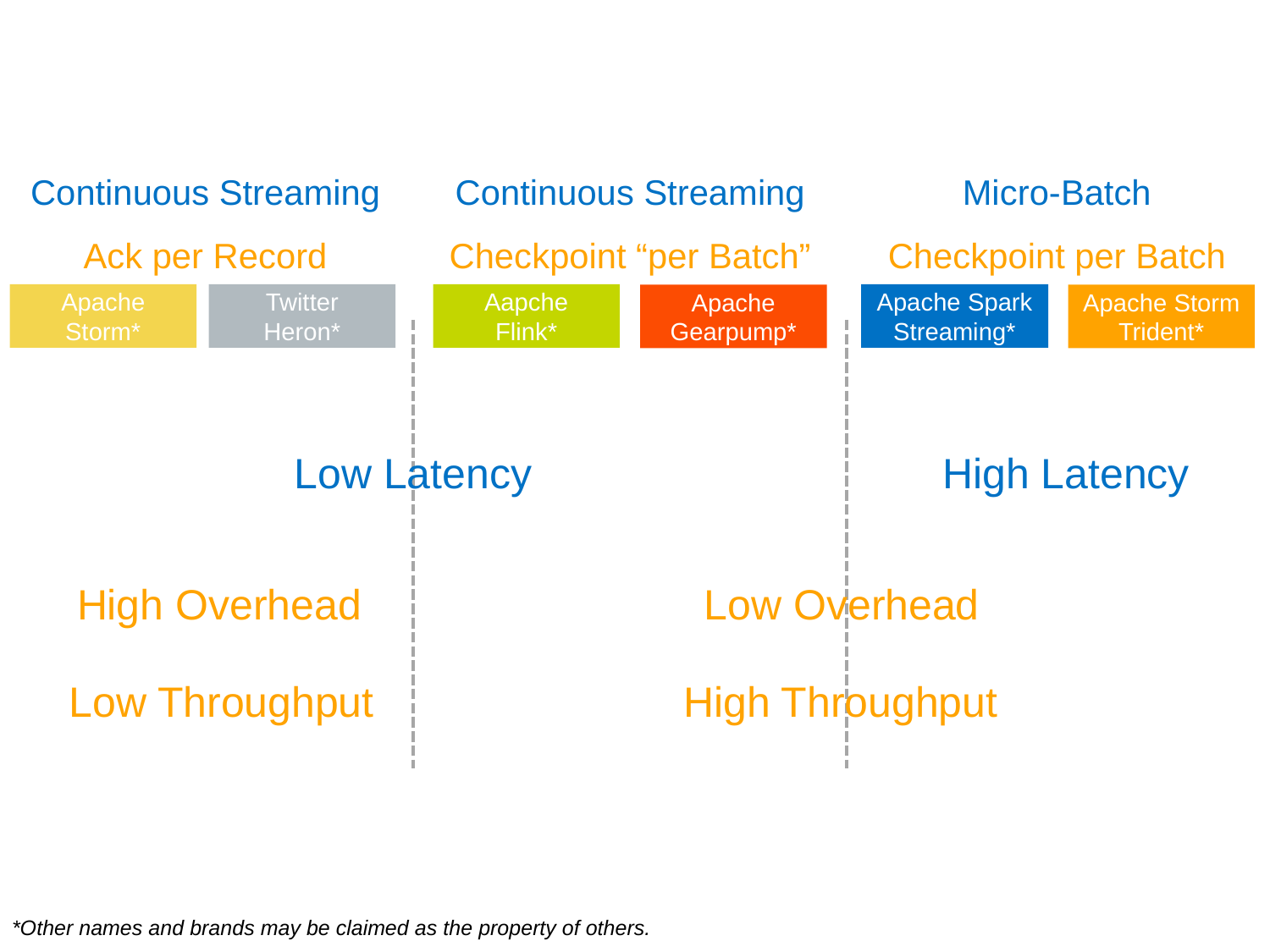

Continuous Streaming
Ack per Record

Continuous Streaming
Checkpoint “per Batch”

Micro-Batch
Checkpoint per Batch
Apache
Storm*
Twitter
Heron*
Aapche
Flink*
Apache Spark Streaming*
Apache
Gearpump*
Apache Storm Trident*
Low Latency
High Latency
High Overhead
Low Overhead
Low Throughput
High Throughput
6
*Other names and brands may be claimed as the property of others.